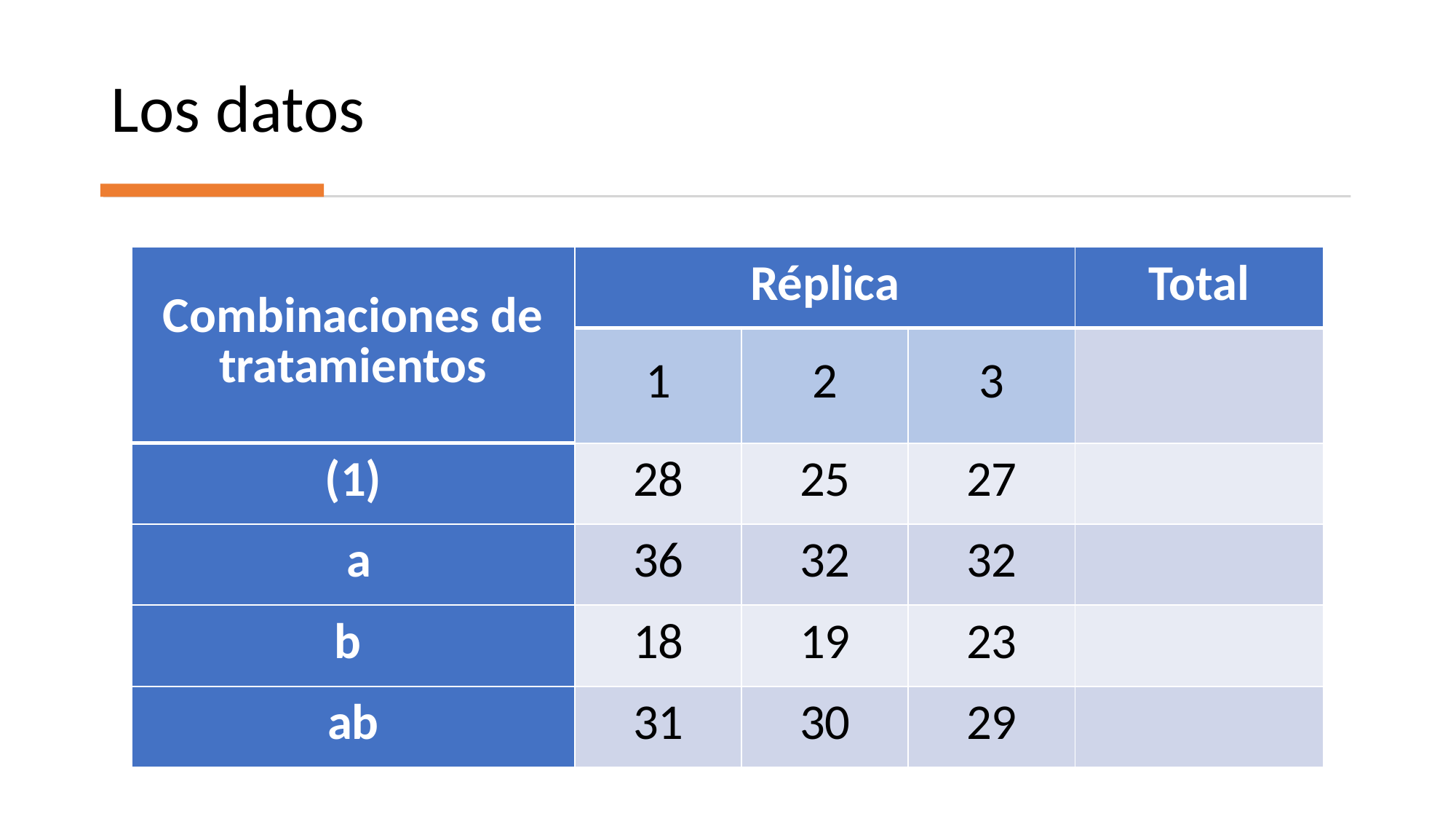

# Los datos

| Combinaciones de tratamientos | Réplica |  |  | Total |
| --- | --- | --- | --- | --- |
|  | 1 | 2 | 3 |  |
| (1) | 28 | 25 | 27 |  |
| a | 36 | 32 | 32 |  |
| b | 18 | 19 | 23 |  |
| ab | 31 | 30 | 29 |  |